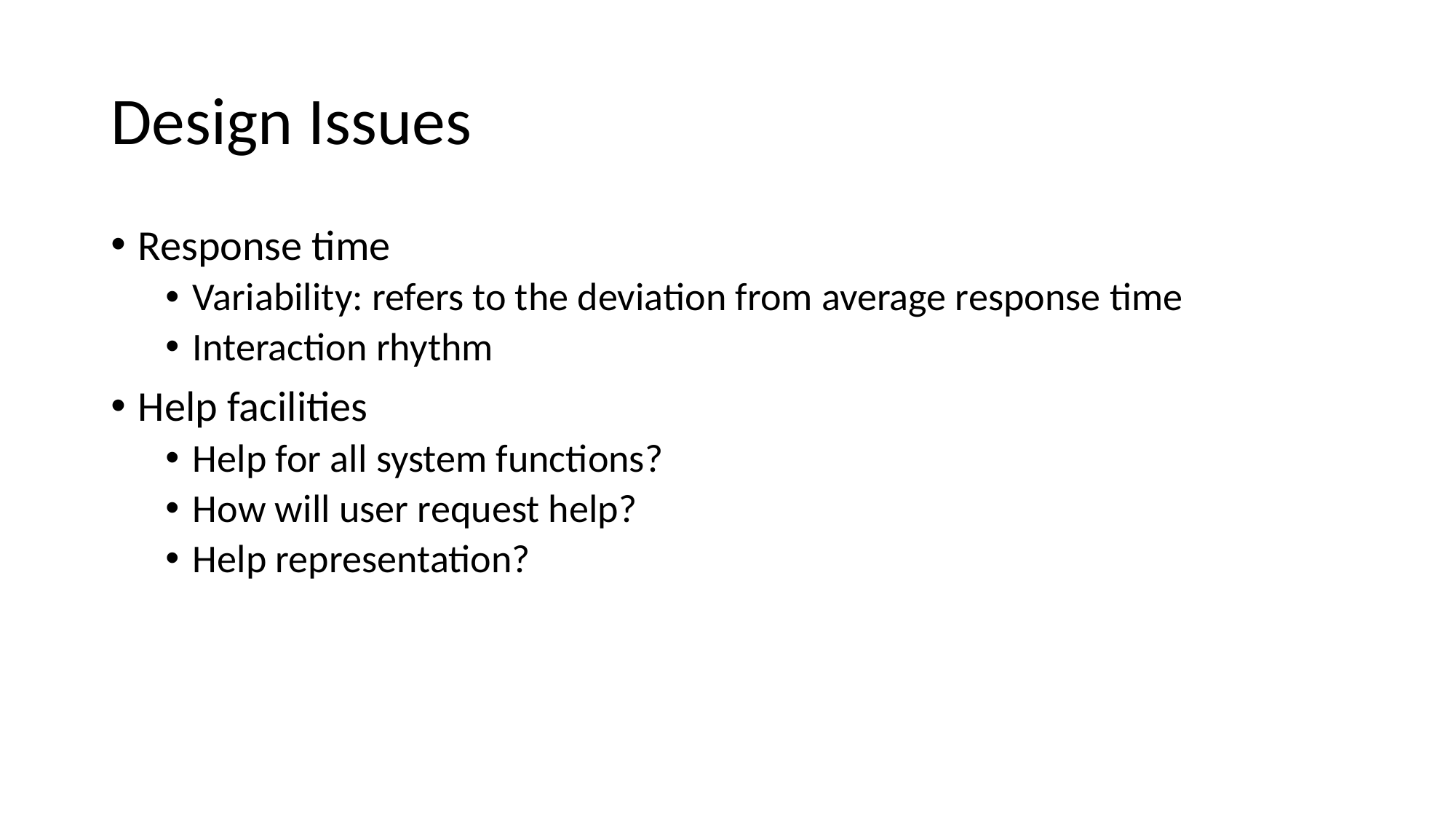

# Design Issues
Response time
Variability: refers to the deviation from average response time
Interaction rhythm
Help facilities
Help for all system functions?
How will user request help?
Help representation?